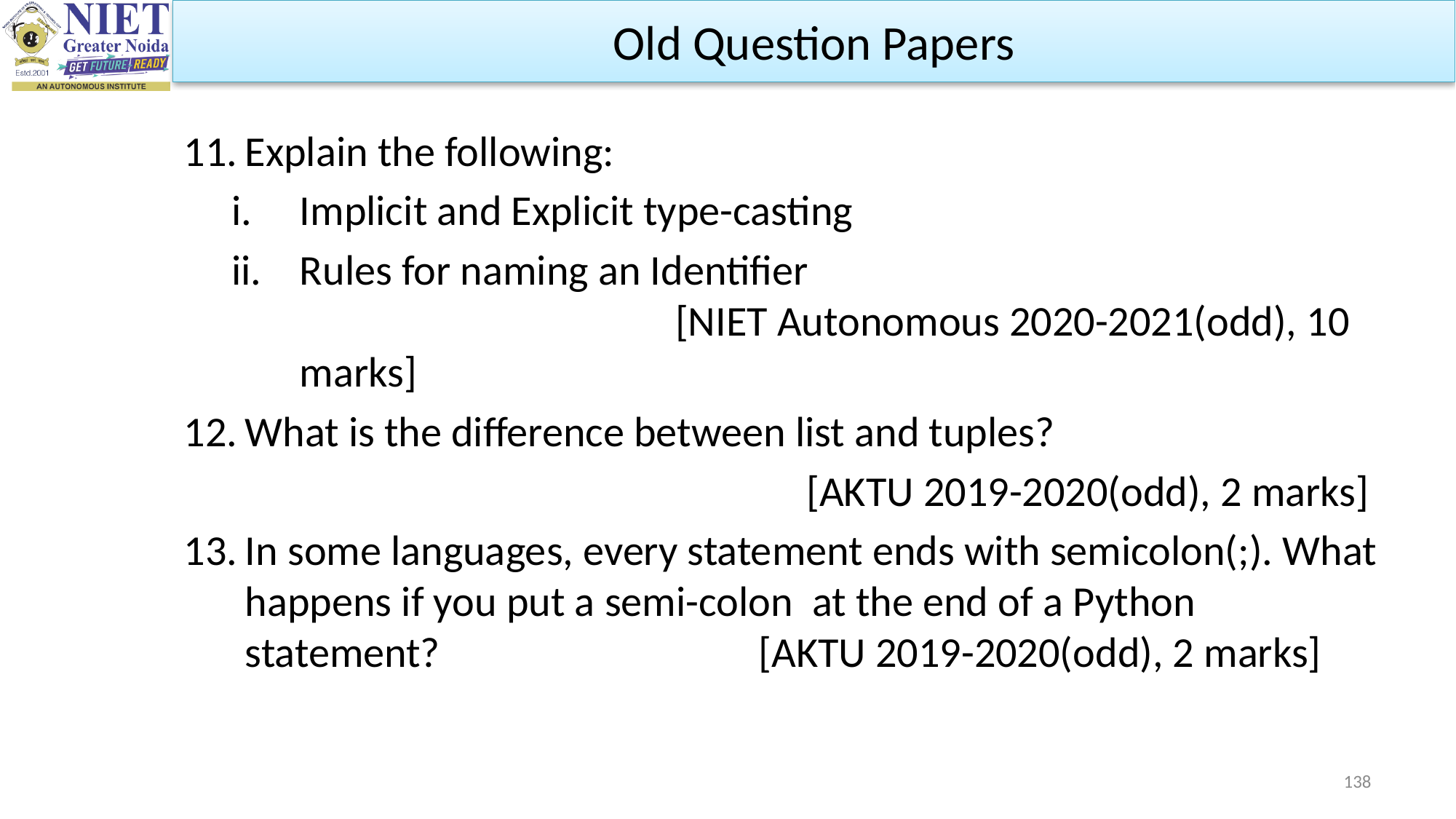

Old Question Papers
Explain the following:
Implicit and Explicit type-casting
Rules for naming an Identifier                                                                        		     [NIET Autonomous 2020-2021(odd), 10 marks]
What is the difference between list and tuples?
					        [AKTU 2019-2020(odd), 2 marks]
In some languages, every statement ends with semicolon(;). What happens if you put a semi-colon  at the end of a Python statement? 			        [AKTU 2019-2020(odd), 2 marks]

138